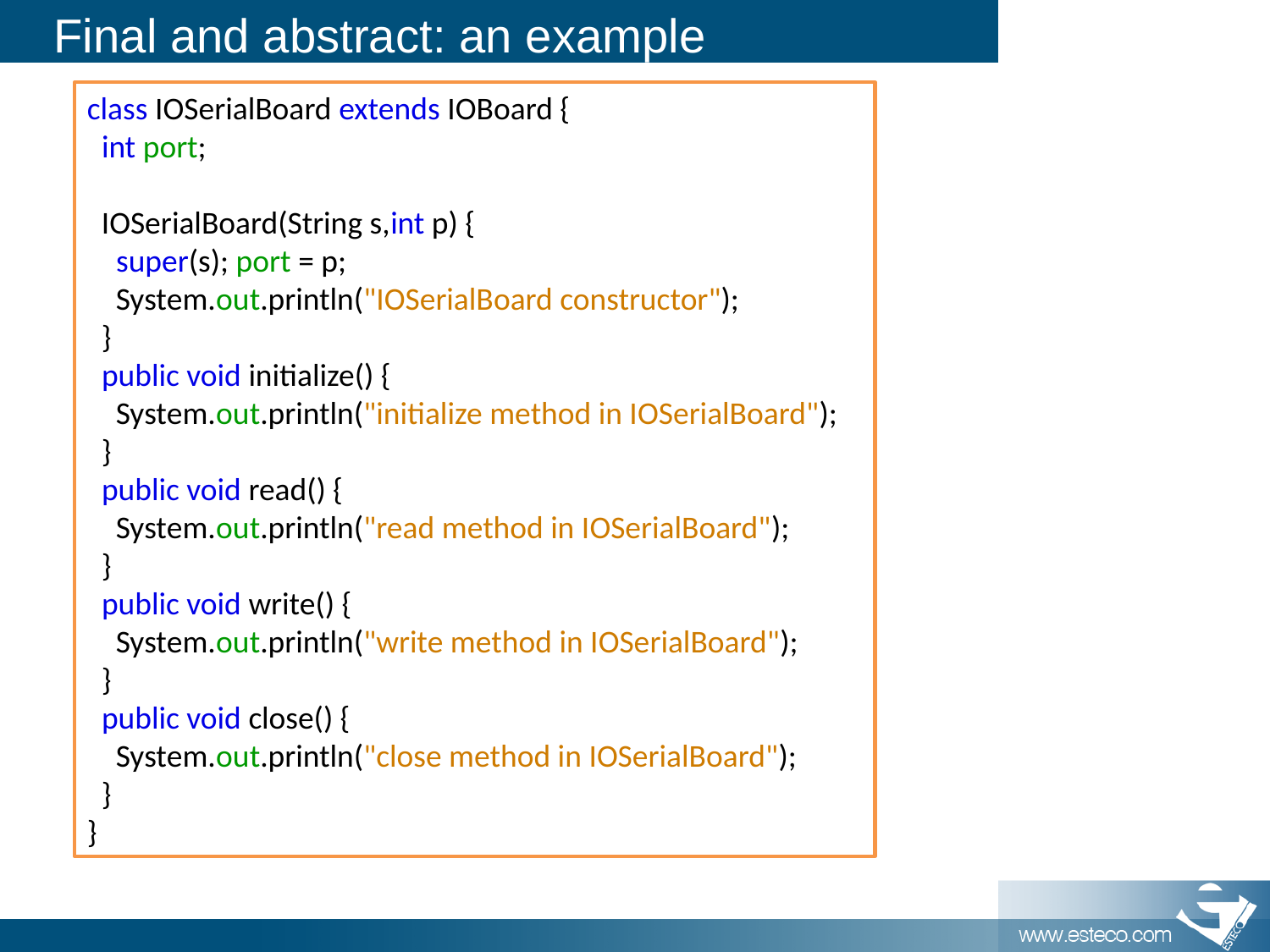

# Final and abstract: an example
class IOSerialBoard extends IOBoard {
  int port;
  IOSerialBoard(String s,int p) {
    super(s); port = p;
    System.out.println("IOSerialBoard constructor");
  }
  public void initialize() {
    System.out.println("initialize method in IOSerialBoard");
  }
  public void read() {
    System.out.println("read method in IOSerialBoard");
  }
  public void write() {
    System.out.println("write method in IOSerialBoard");
  }
  public void close() {
    System.out.println("close method in IOSerialBoard");
  }
}